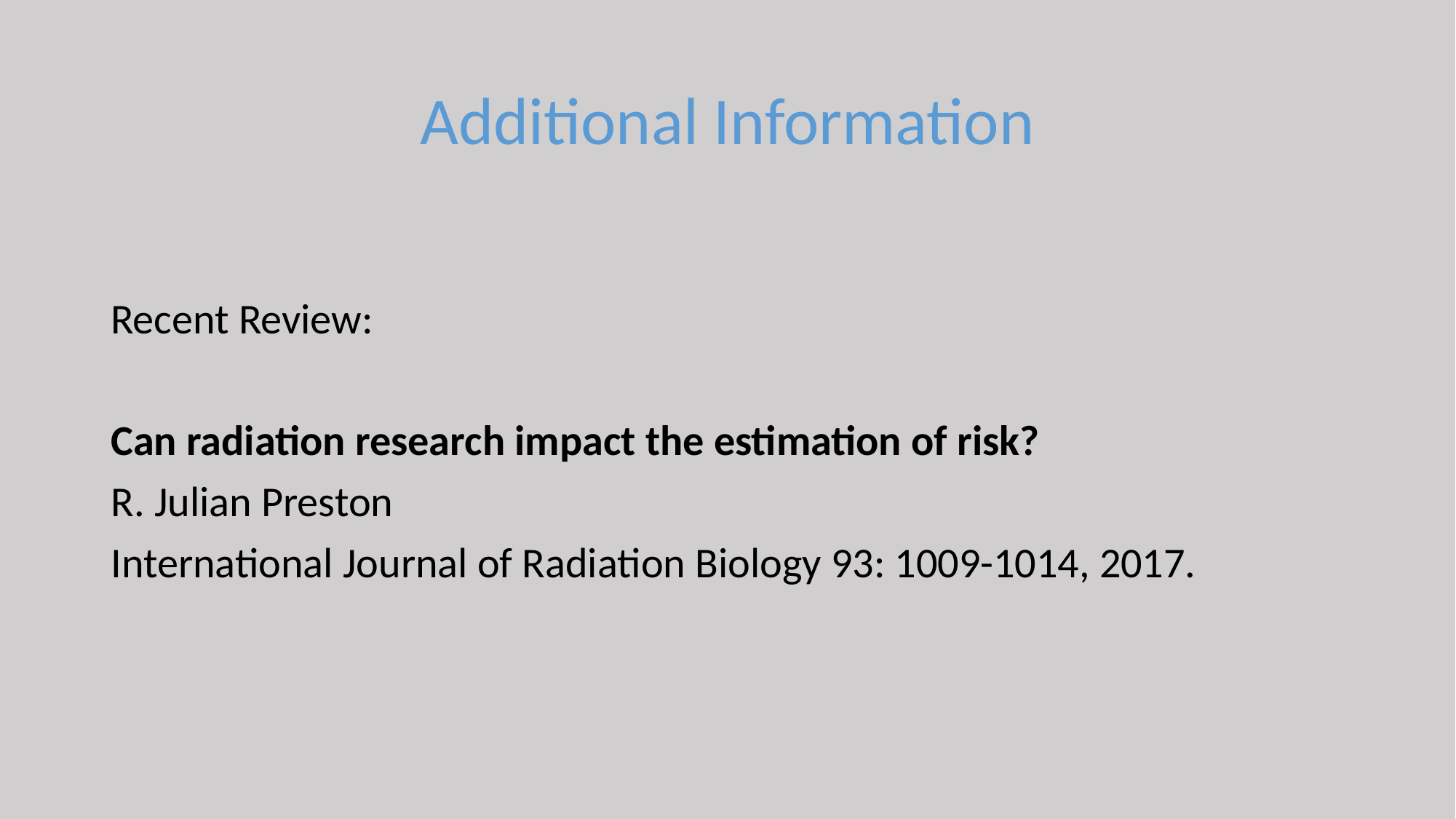

# Additional Information
Recent Review:

Can radiation research impact the estimation of risk?
R. Julian Preston
International Journal of Radiation Biology 93: 1009-1014, 2017.